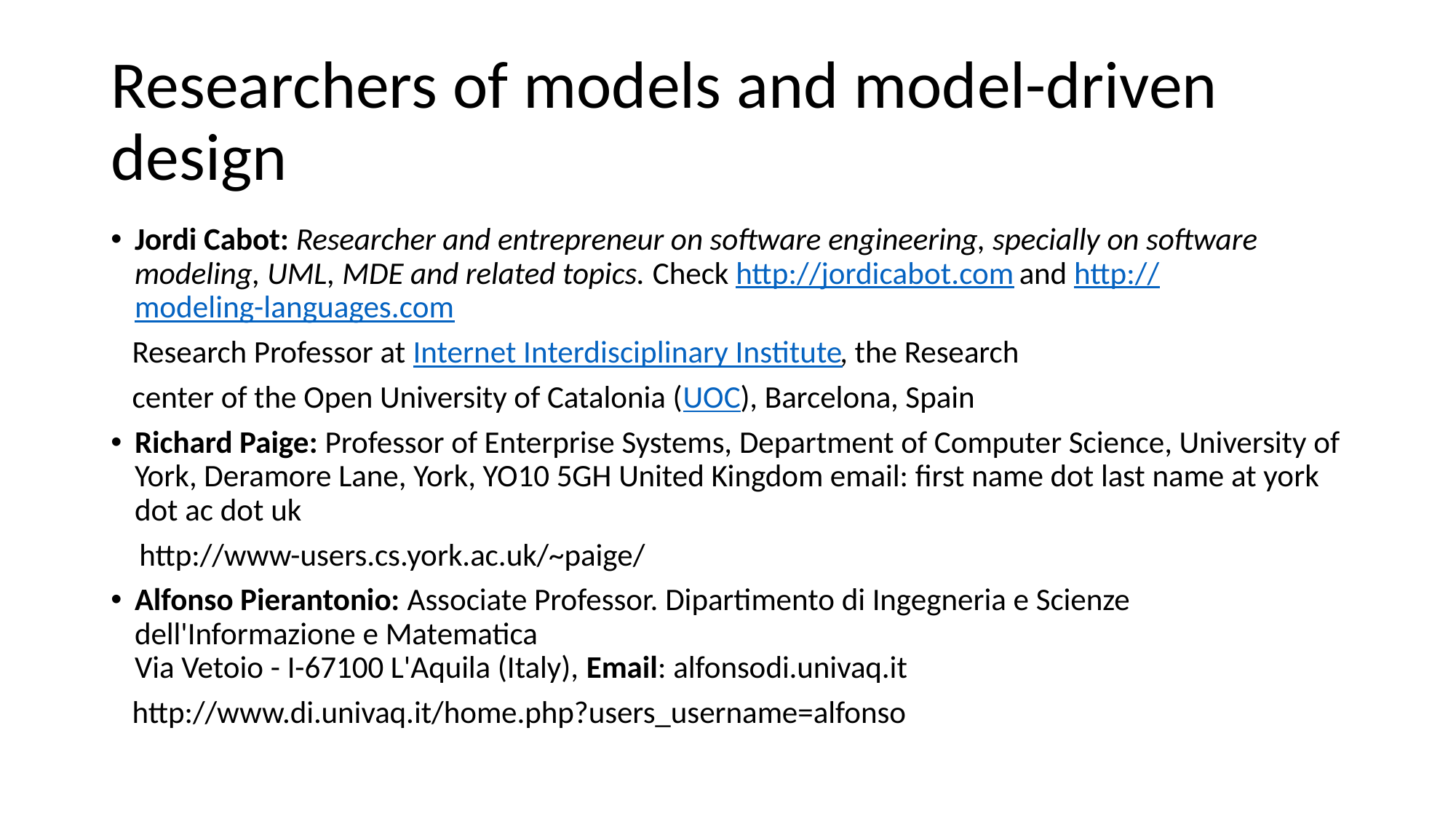

# Researchers of models and model-driven design
Jordi Cabot: Researcher and entrepreneur on software engineering, specially on software modeling, UML, MDE and related topics. Check http://jordicabot.com and http://modeling-languages.com
   Research Professor at Internet Interdisciplinary Institute, the Research
   center of the Open University of Catalonia (UOC), Barcelona, Spain
Richard Paige: Professor of Enterprise Systems, Department of Computer Science, University of York, Deramore Lane, York, YO10 5GH United Kingdom email: first name dot last name at york dot ac dot uk
    http://www-users.cs.york.ac.uk/~paige/
Alfonso Pierantonio: Associate Professor. Dipartimento di Ingegneria e Scienze dell'Informazione e Matematica
Via Vetoio - I-67100 L'Aquila (Italy), Email: alfonsodi.univaq.it
   http://www.di.univaq.it/home.php?users_username=alfonso